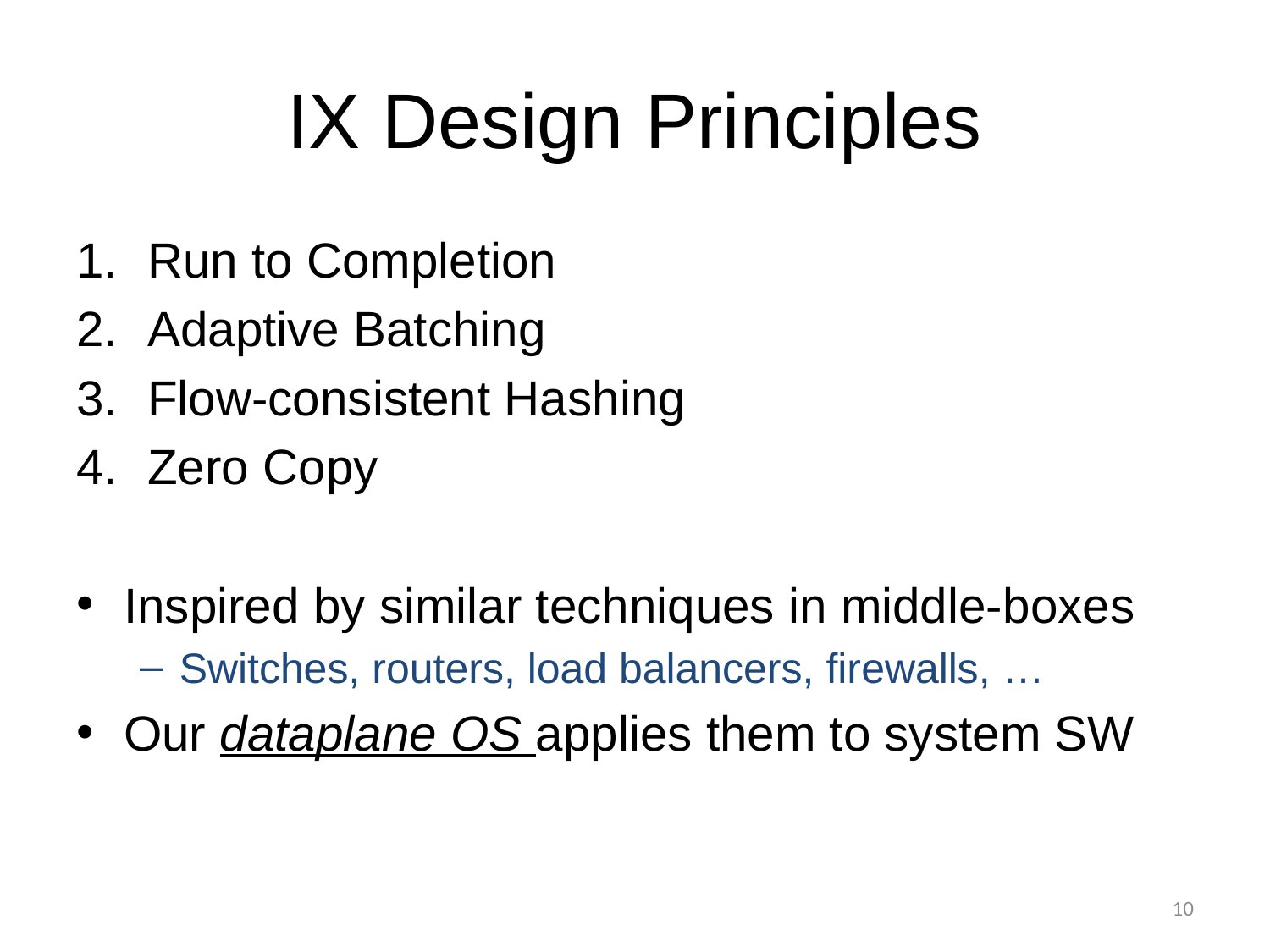

# IX Design Principles
Run to Completion
Adaptive Batching
Flow-consistent Hashing
Zero Copy

Inspired by similar techniques in middle-boxes
Switches, routers, load balancers, firewalls, …
Our dataplane OS applies them to system SW

10